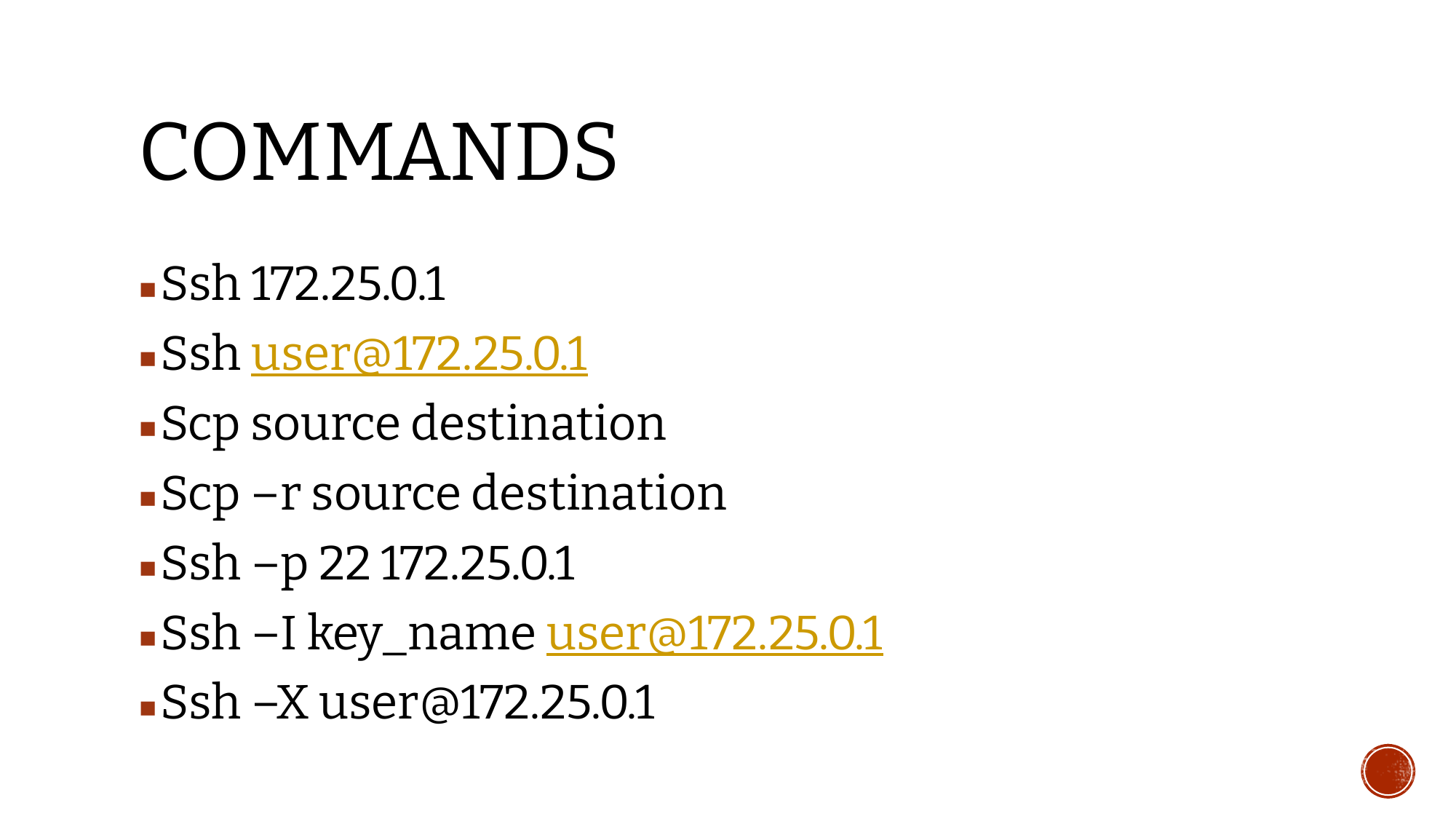

# COMMANDS
Ssh 172.25.0.1
Ssh user@172.25.0.1
Scp source destination
Scp –r source destination
Ssh –p 22 172.25.0.1
Ssh –I key_name user@172.25.0.1
Ssh –X user@172.25.0.1